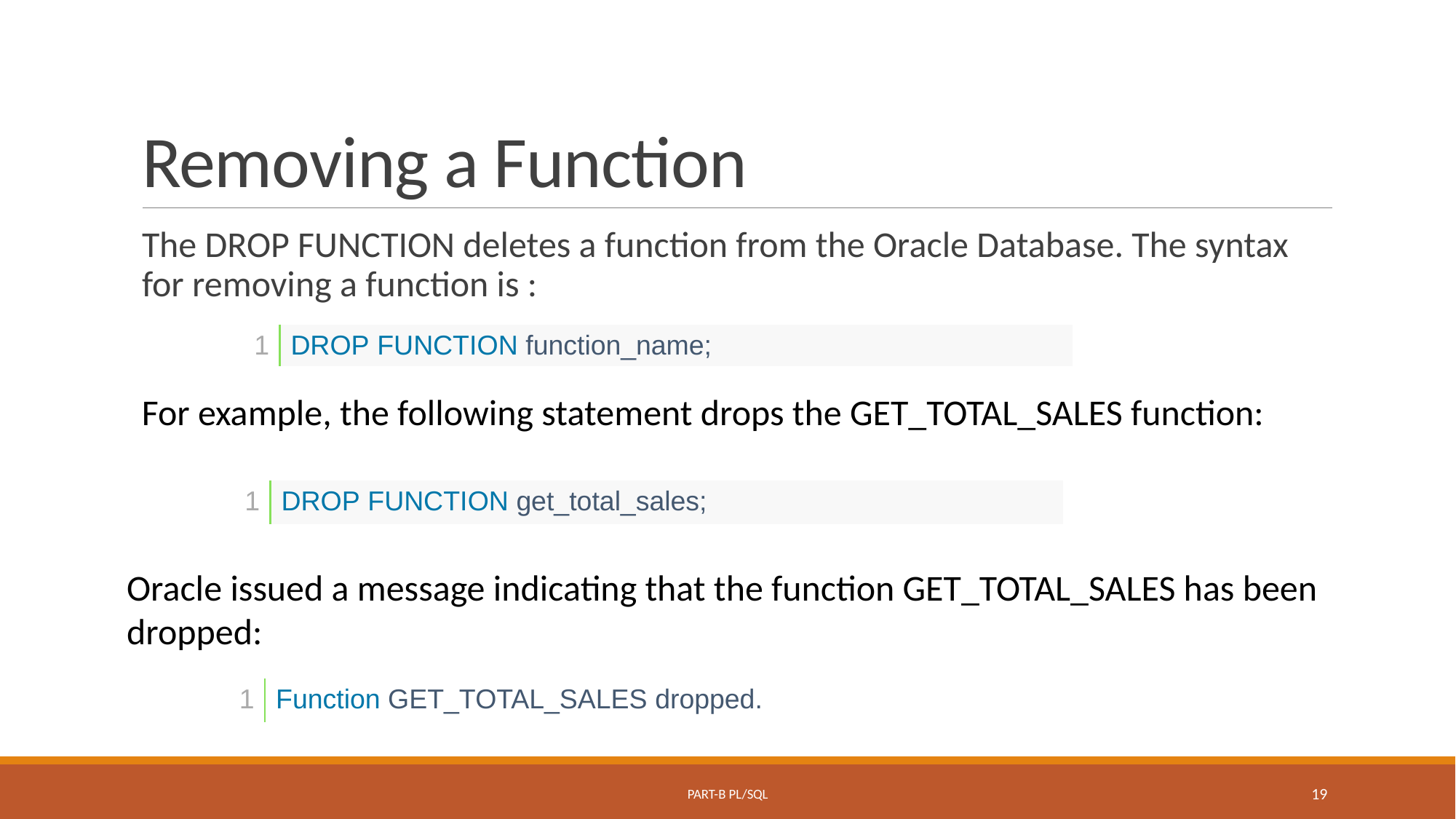

# Removing a Function
The DROP FUNCTION deletes a function from the Oracle Database. The syntax for removing a function is :

| 1 | DROP FUNCTION function\_name; |
| --- | --- |
For example, the following statement drops the GET_TOTAL_SALES function:
| 1 | DROP FUNCTION get\_total\_sales; |
| --- | --- |
Oracle issued a message indicating that the function GET_TOTAL_SALES has been dropped:

| 1 | Function GET\_TOTAL\_SALES dropped. |
| --- | --- |
Part-B PL/SQL
19